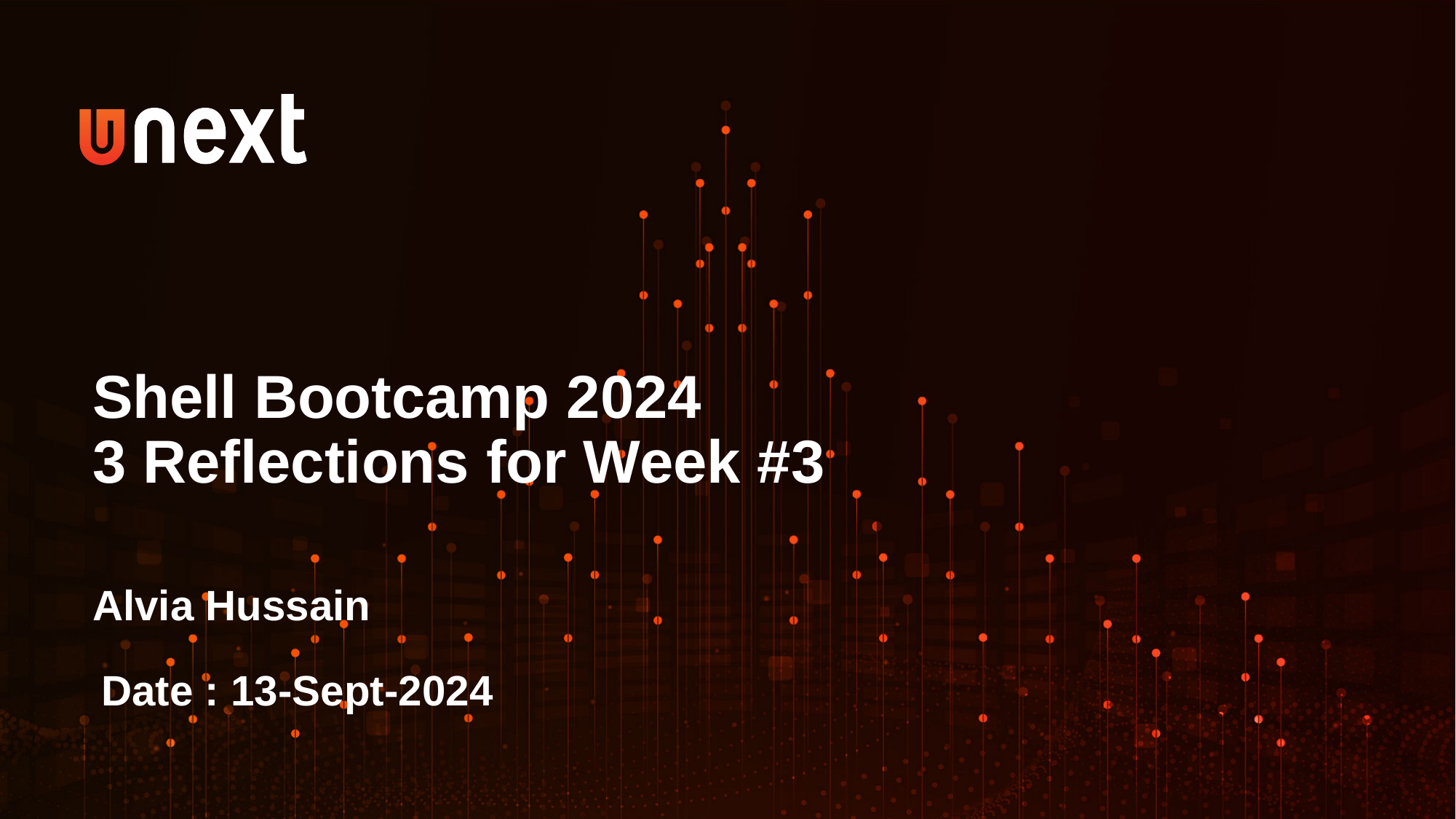

Shell Bootcamp 2024
3 Reflections for Week #3
Alvia Hussain
Date : 13-Sept-2024